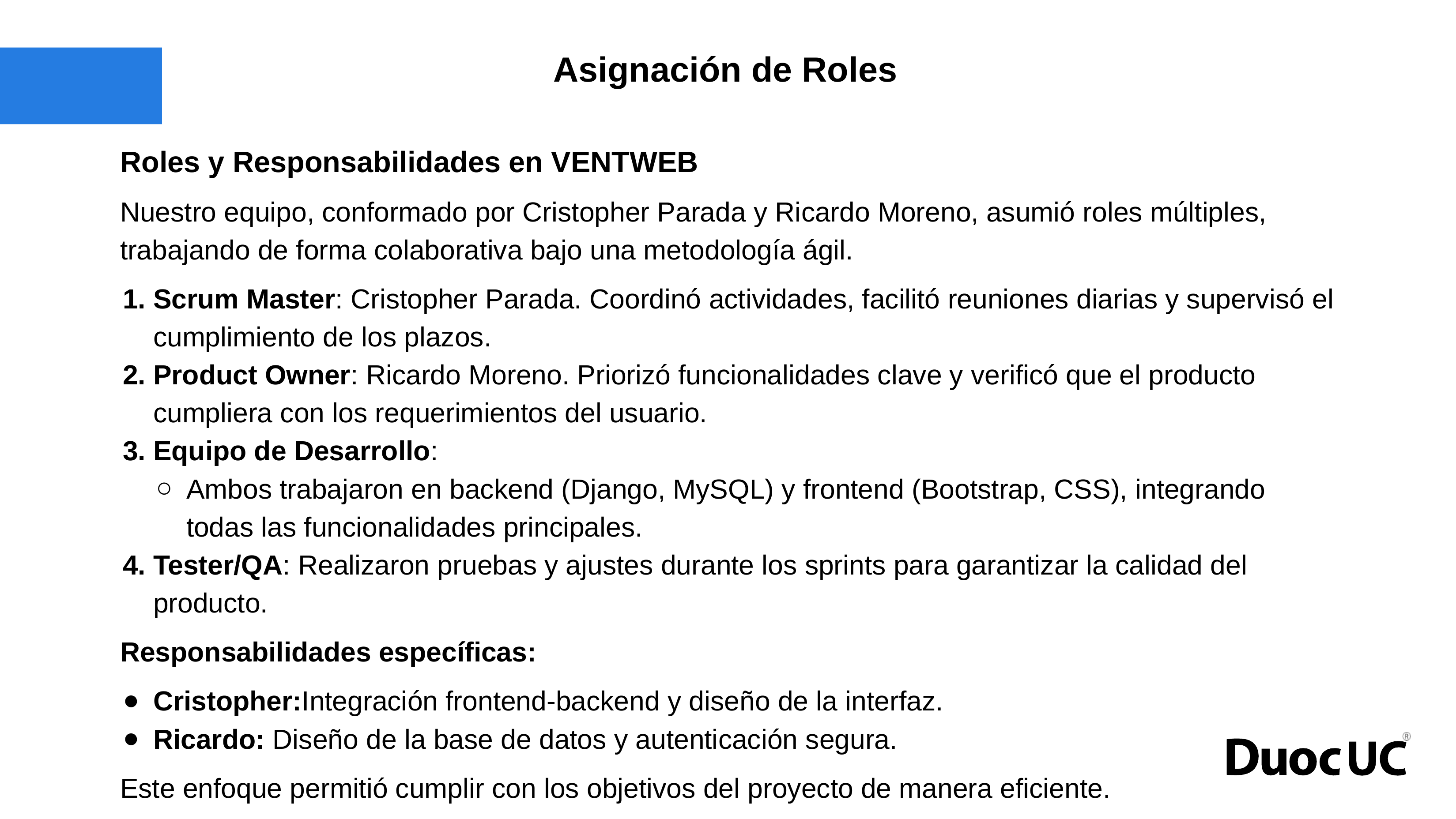

# Asignación de Roles
Roles y Responsabilidades en VENTWEB
Nuestro equipo, conformado por Cristopher Parada y Ricardo Moreno, asumió roles múltiples, trabajando de forma colaborativa bajo una metodología ágil.
Scrum Master: Cristopher Parada. Coordinó actividades, facilitó reuniones diarias y supervisó el cumplimiento de los plazos.
Product Owner: Ricardo Moreno. Priorizó funcionalidades clave y verificó que el producto cumpliera con los requerimientos del usuario.
Equipo de Desarrollo:
Ambos trabajaron en backend (Django, MySQL) y frontend (Bootstrap, CSS), integrando todas las funcionalidades principales.
Tester/QA: Realizaron pruebas y ajustes durante los sprints para garantizar la calidad del producto.
Responsabilidades específicas:
Cristopher:Integración frontend-backend y diseño de la interfaz.
Ricardo: Diseño de la base de datos y autenticación segura.
Este enfoque permitió cumplir con los objetivos del proyecto de manera eficiente.